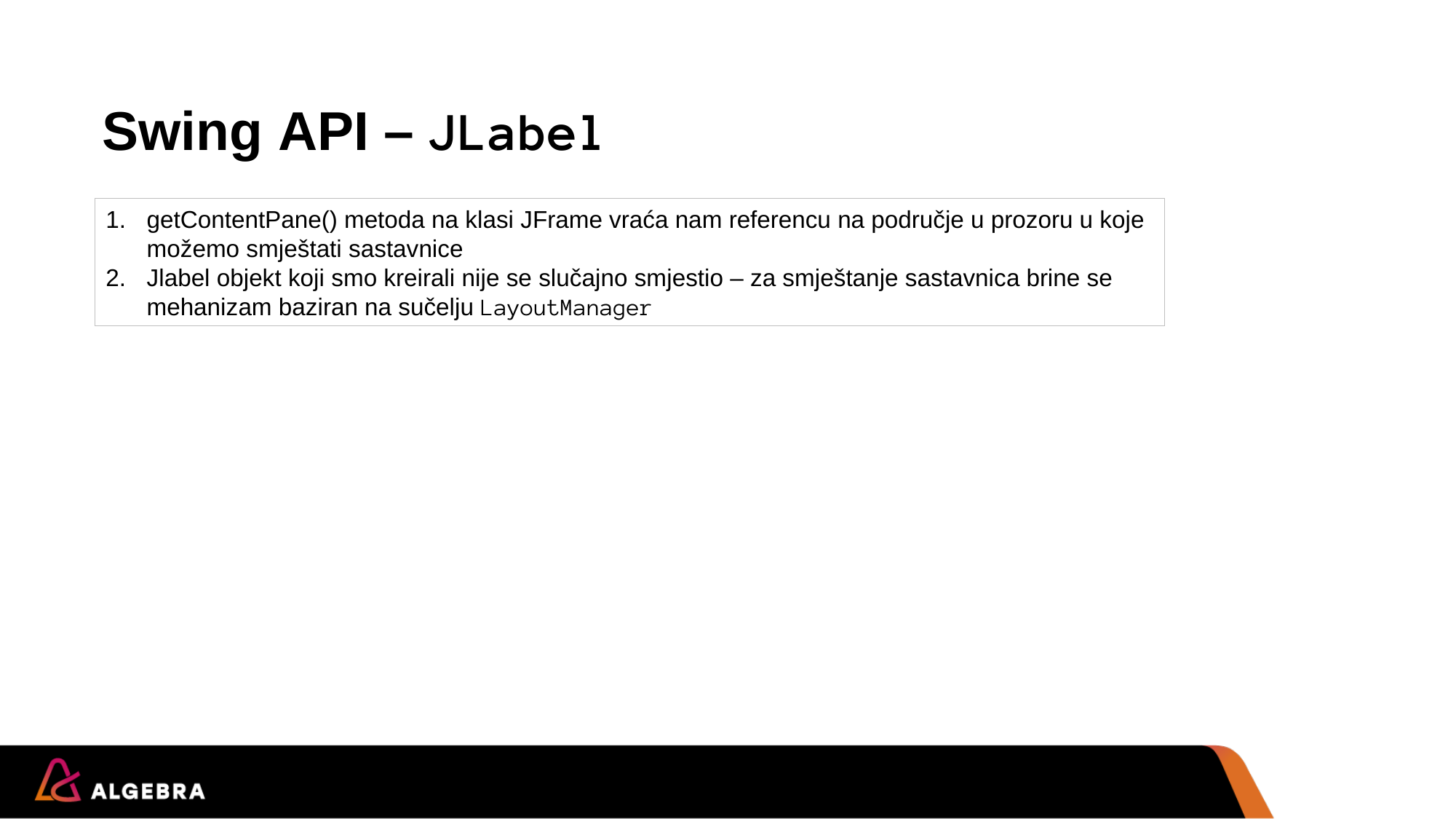

# Swing API – JLabel
getContentPane() metoda na klasi JFrame vraća nam referencu na područje u prozoru u koje možemo smještati sastavnice
Jlabel objekt koji smo kreirali nije se slučajno smjestio – za smještanje sastavnica brine se mehanizam baziran na sučelju LayoutManager